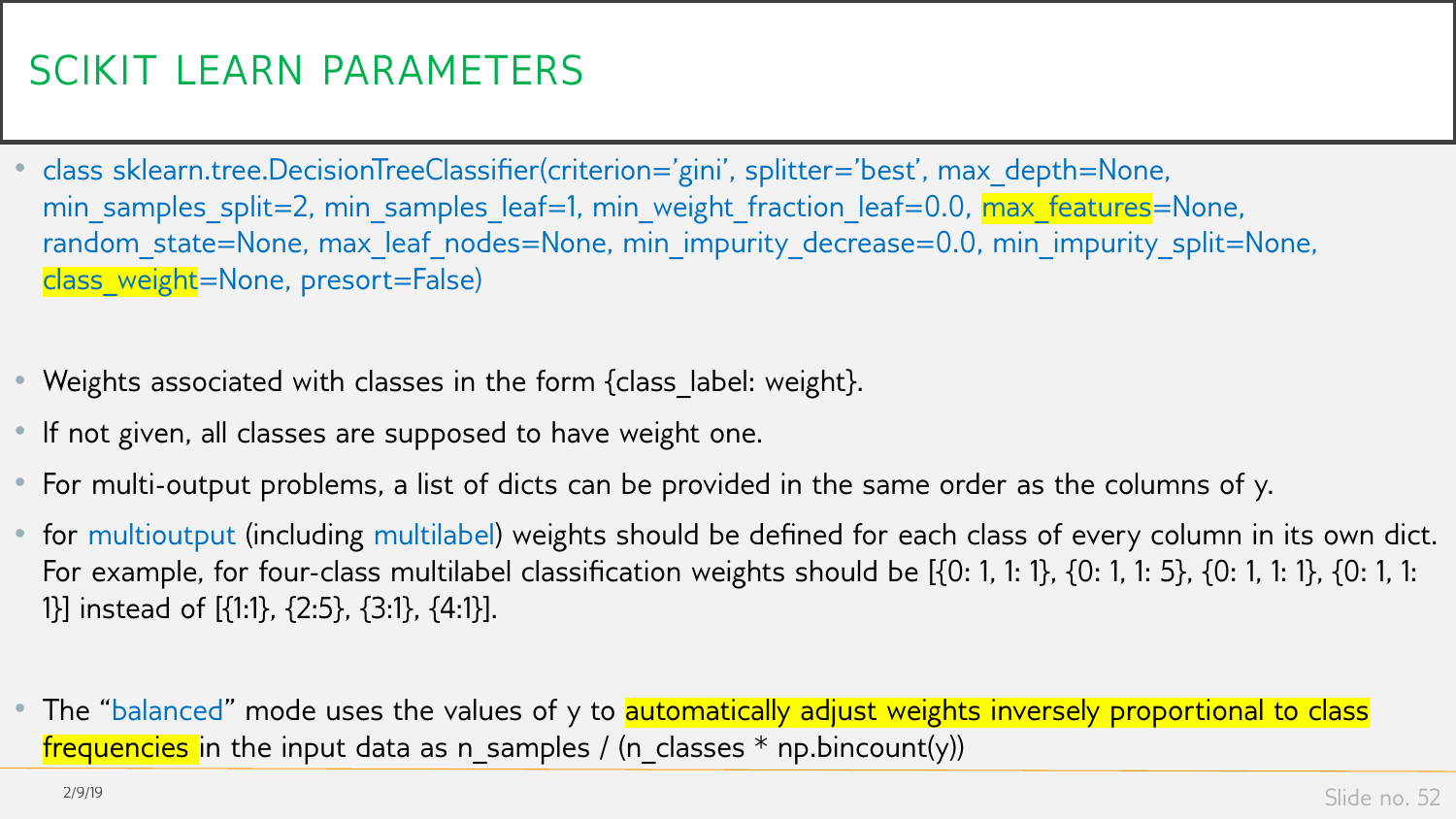

# Scikit learn parameters
class sklearn.tree.DecisionTreeClassifier(criterion=’gini’, splitter=’best’, max_depth=None, min_samples_split=2, min_samples_leaf=1, min_weight_fraction_leaf=0.0, max_features=None, random_state=None, max_leaf_nodes=None, min_impurity_decrease=0.0, min_impurity_split=None, class_weight=None, presort=False)

Weights associated with classes in the form {class_label: weight}.
If not given, all classes are supposed to have weight one.
For multi-output problems, a list of dicts can be provided in the same order as the columns of y.
for multioutput (including multilabel) weights should be defined for each class of every column in its own dict. For example, for four-class multilabel classification weights should be [{0: 1, 1: 1}, {0: 1, 1: 5}, {0: 1, 1: 1}, {0: 1, 1: 1}] instead of [{1:1}, {2:5}, {3:1}, {4:1}].

The “balanced” mode uses the values of y to automatically adjust weights inversely proportional to class frequencies in the input data as n_samples / (n_classes * np.bincount(y))

2/9/19
Slide no. 52